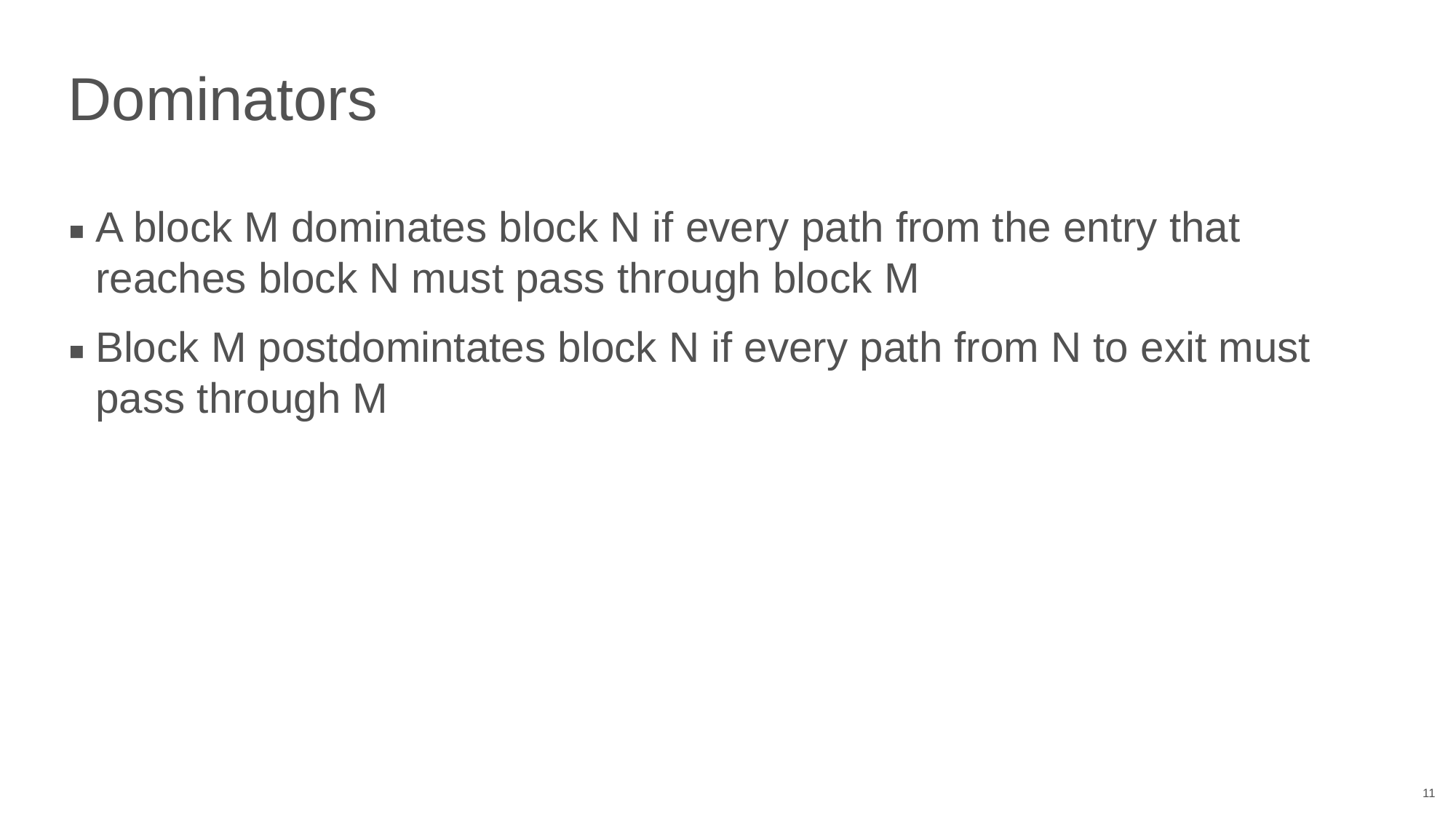

# Dominators
A block M dominates block N if every path from the entry that reaches block N must pass through block M
Block M postdomintates block N if every path from N to exit must pass through M